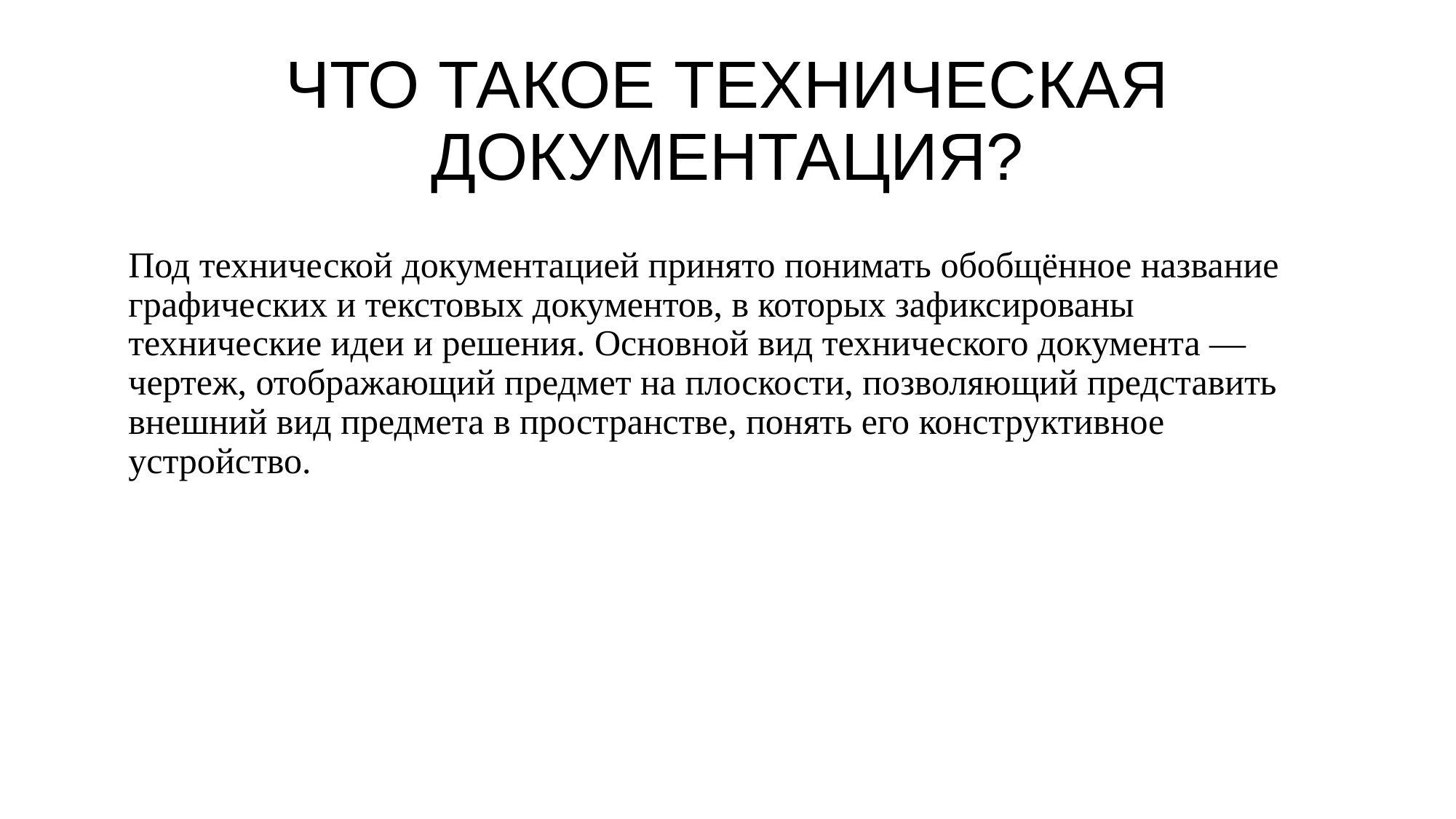

# ЧТО ТАКОЕ ТЕХНИЧЕСКАЯ ДОКУМЕНТАЦИЯ?
Под технической документацией принято понимать обобщённое название графических и текстовых документов, в которых зафиксированы технические идеи и решения. Основной вид технического документа — чертеж, отображающий предмет на плоскости, позволяющий представить внешний вид предмета в пространстве, понять его конструктивное устройство.